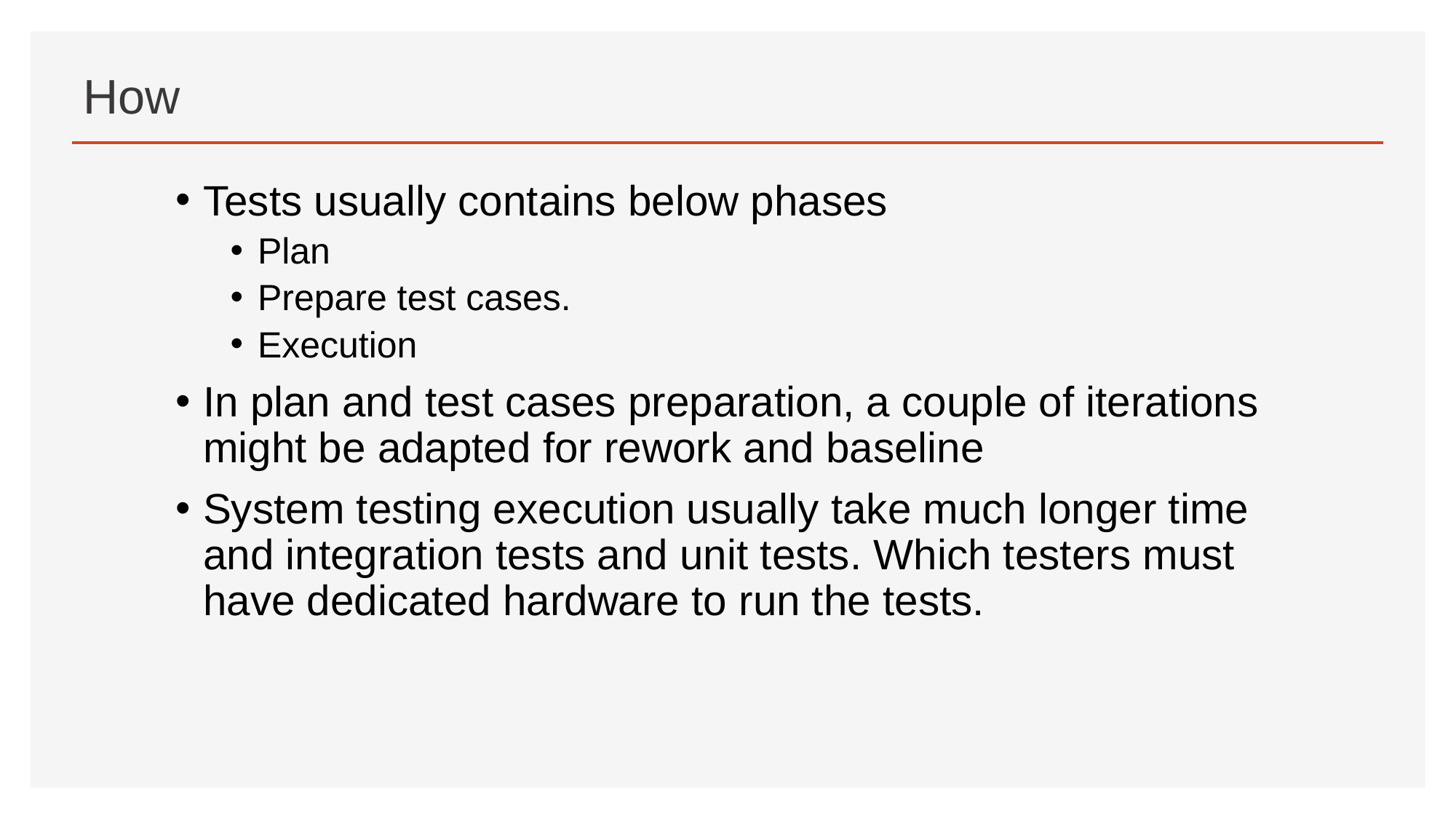

# How

Tests usually contains below phases
Plan
Prepare test cases.
Execution
In plan and test cases preparation, a couple of iterations might be adapted for rework and baseline
System testing execution usually take much longer time and integration tests and unit tests. Which testers must have dedicated hardware to run the tests.